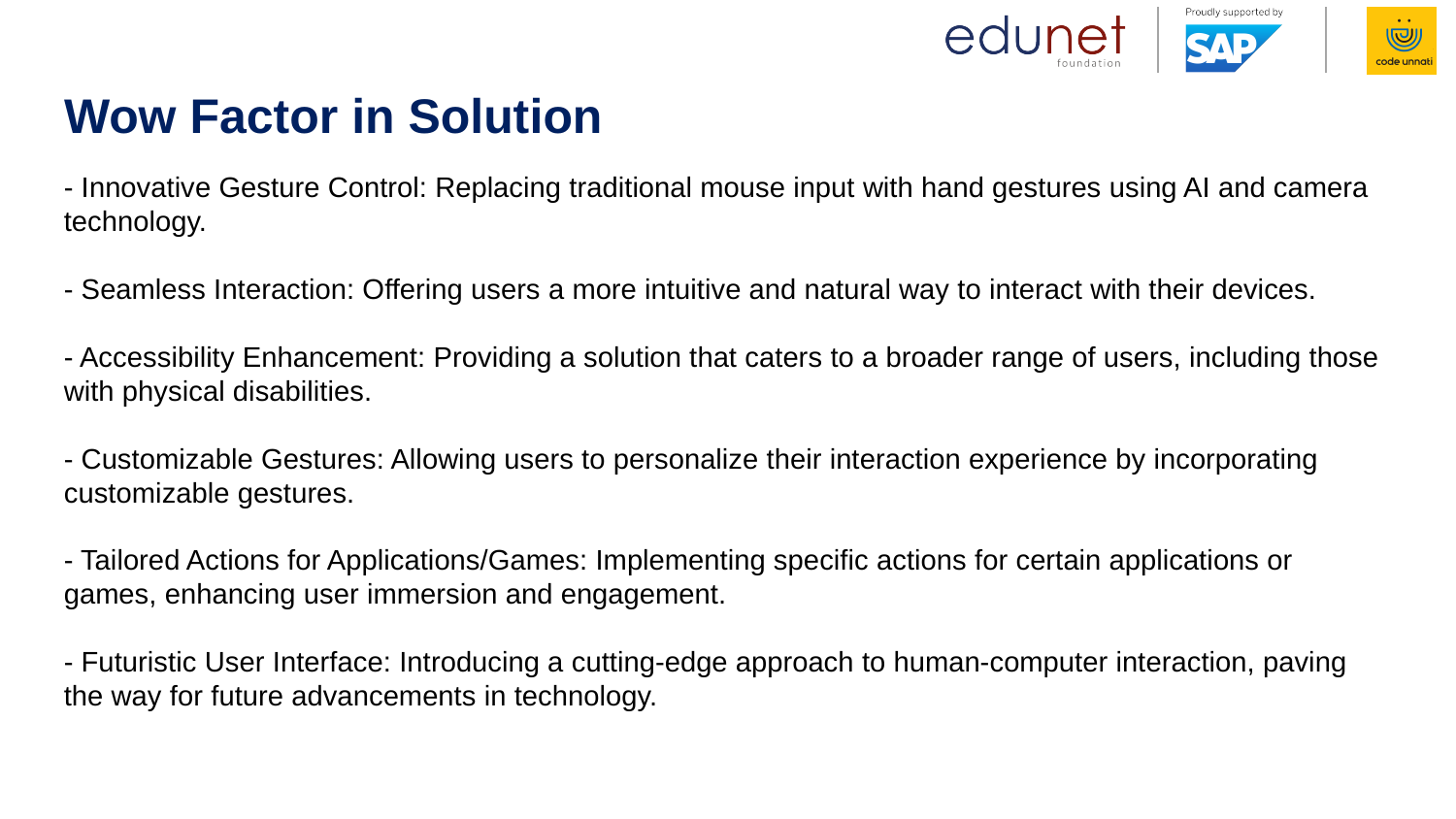

# Wow Factor in Solution
- Innovative Gesture Control: Replacing traditional mouse input with hand gestures using AI and camera technology.

- Seamless Interaction: Offering users a more intuitive and natural way to interact with their devices.

- Accessibility Enhancement: Providing a solution that caters to a broader range of users, including those with physical disabilities.

- Customizable Gestures: Allowing users to personalize their interaction experience by incorporating customizable gestures.

- Tailored Actions for Applications/Games: Implementing specific actions for certain applications or games, enhancing user immersion and engagement.

- Futuristic User Interface: Introducing a cutting-edge approach to human-computer interaction, paving the way for future advancements in technology.